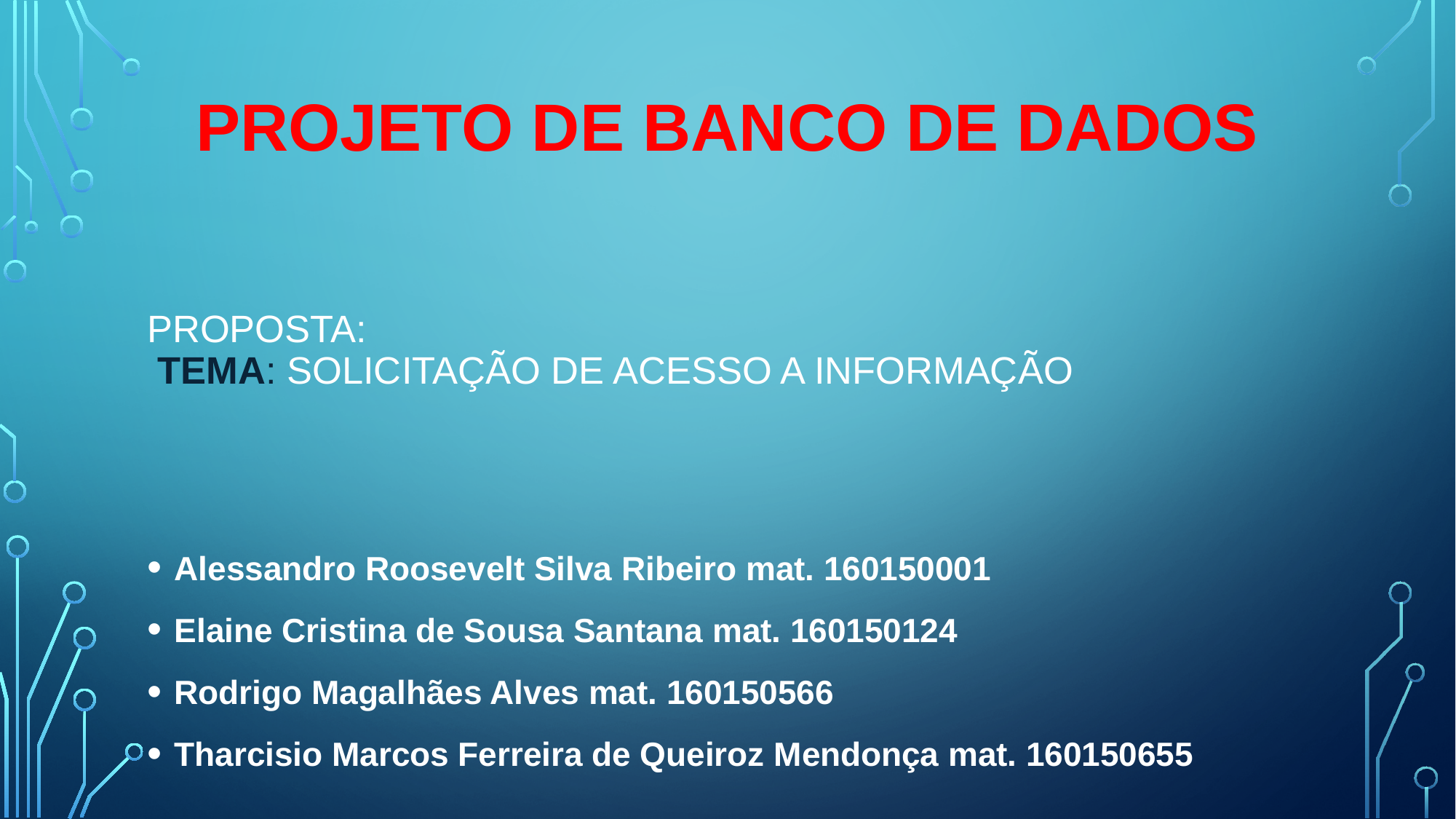

# Projeto de Banco de Dados
Proposta:
 Tema: Solicitação de acesso a informação

Alessandro Roosevelt Silva Ribeiro mat. 160150001
Elaine Cristina de Sousa Santana mat. 160150124
Rodrigo Magalhães Alves mat. 160150566
Tharcisio Marcos Ferreira de Queiroz Mendonça mat. 160150655